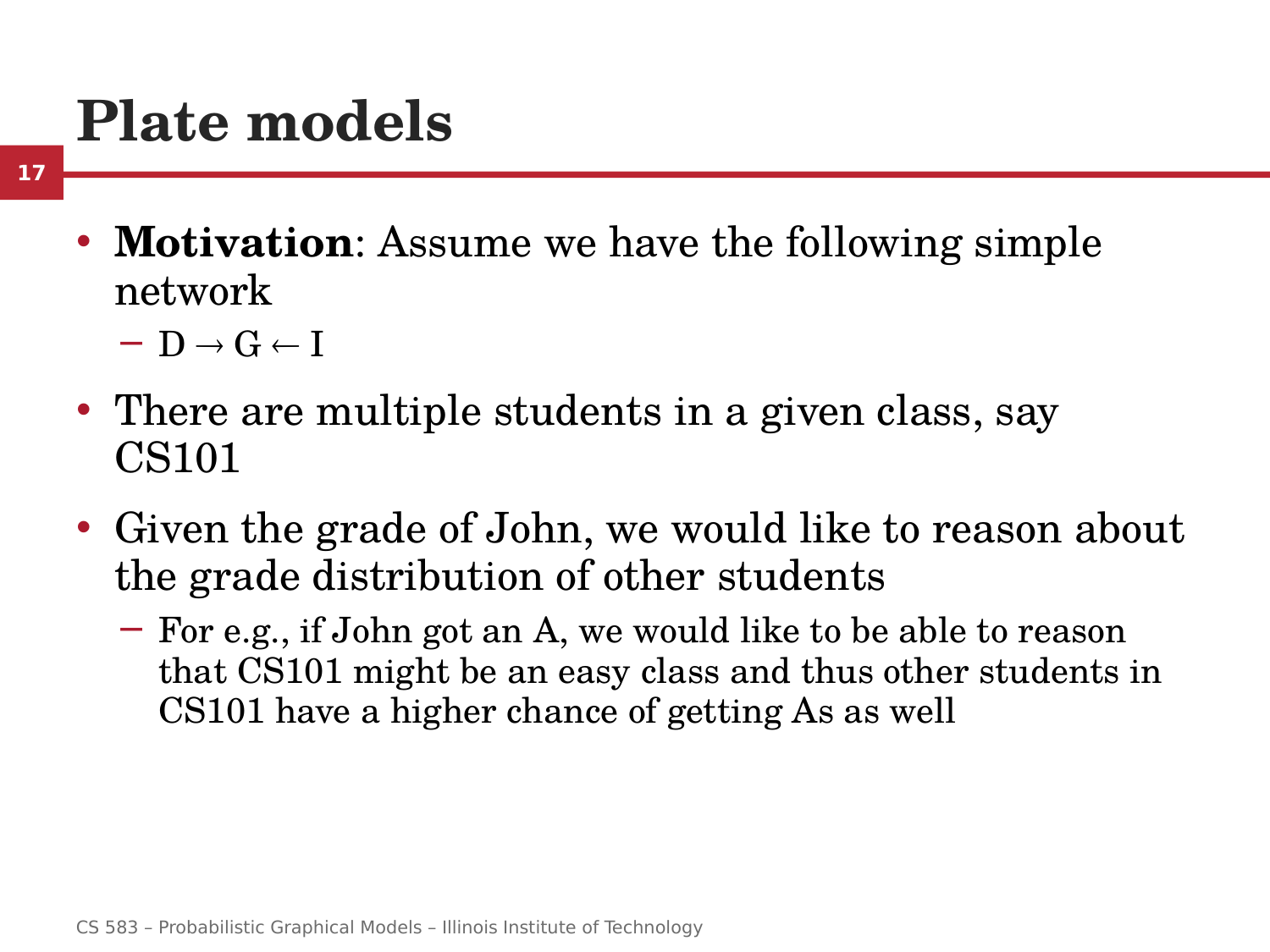

# Plate models
Motivation: Assume we have the following simple network
D → G ← I
There are multiple students in a given class, say CS101
Given the grade of John, we would like to reason about the grade distribution of other students
For e.g., if John got an A, we would like to be able to reason that CS101 might be an easy class and thus other students in CS101 have a higher chance of getting As as well
17
CS 583 – Probabilistic Graphical Models – Illinois Institute of Technology